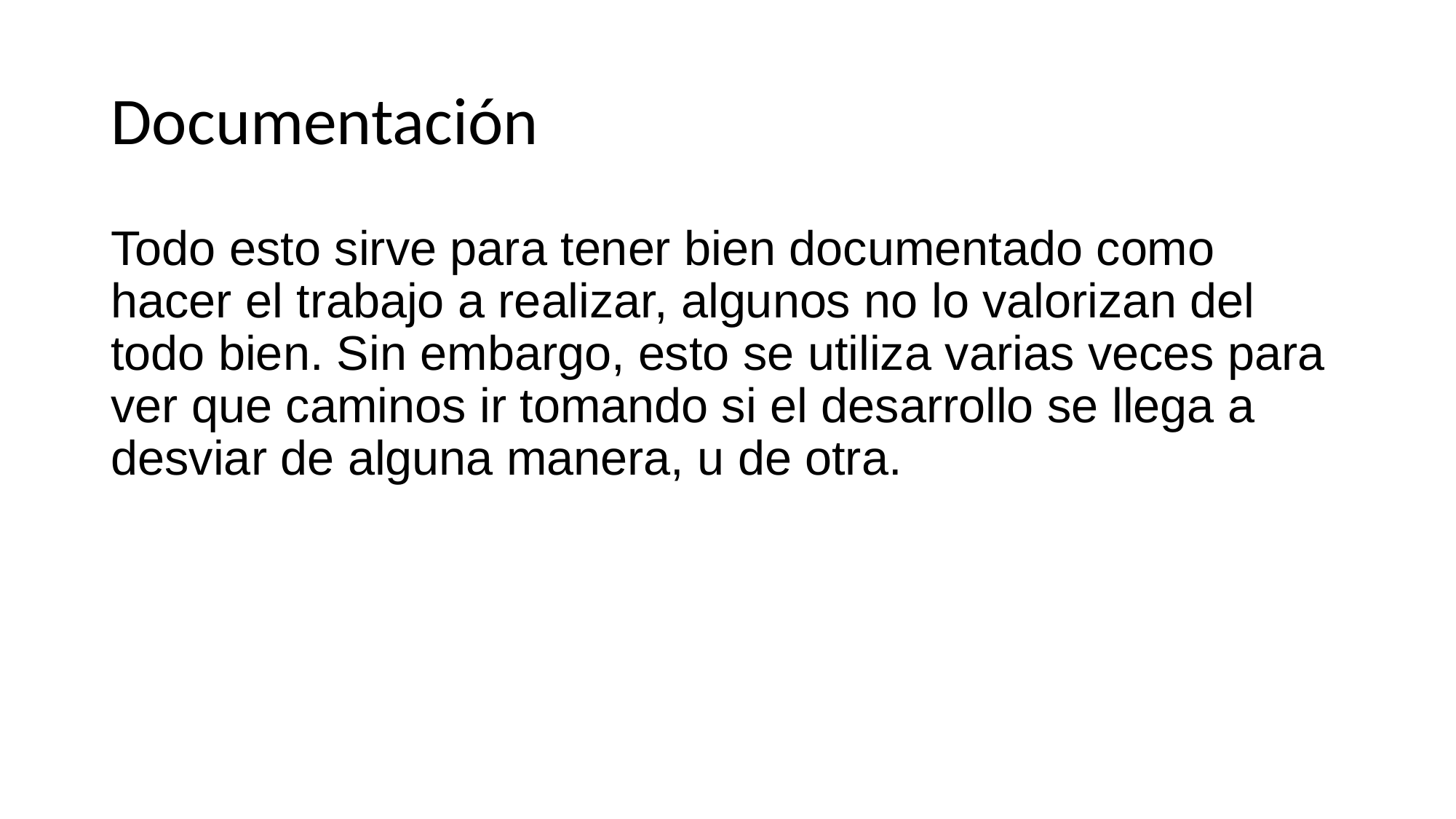

# Documentación
Todo esto sirve para tener bien documentado como hacer el trabajo a realizar, algunos no lo valorizan del todo bien. Sin embargo, esto se utiliza varias veces para ver que caminos ir tomando si el desarrollo se llega a desviar de alguna manera, u de otra.